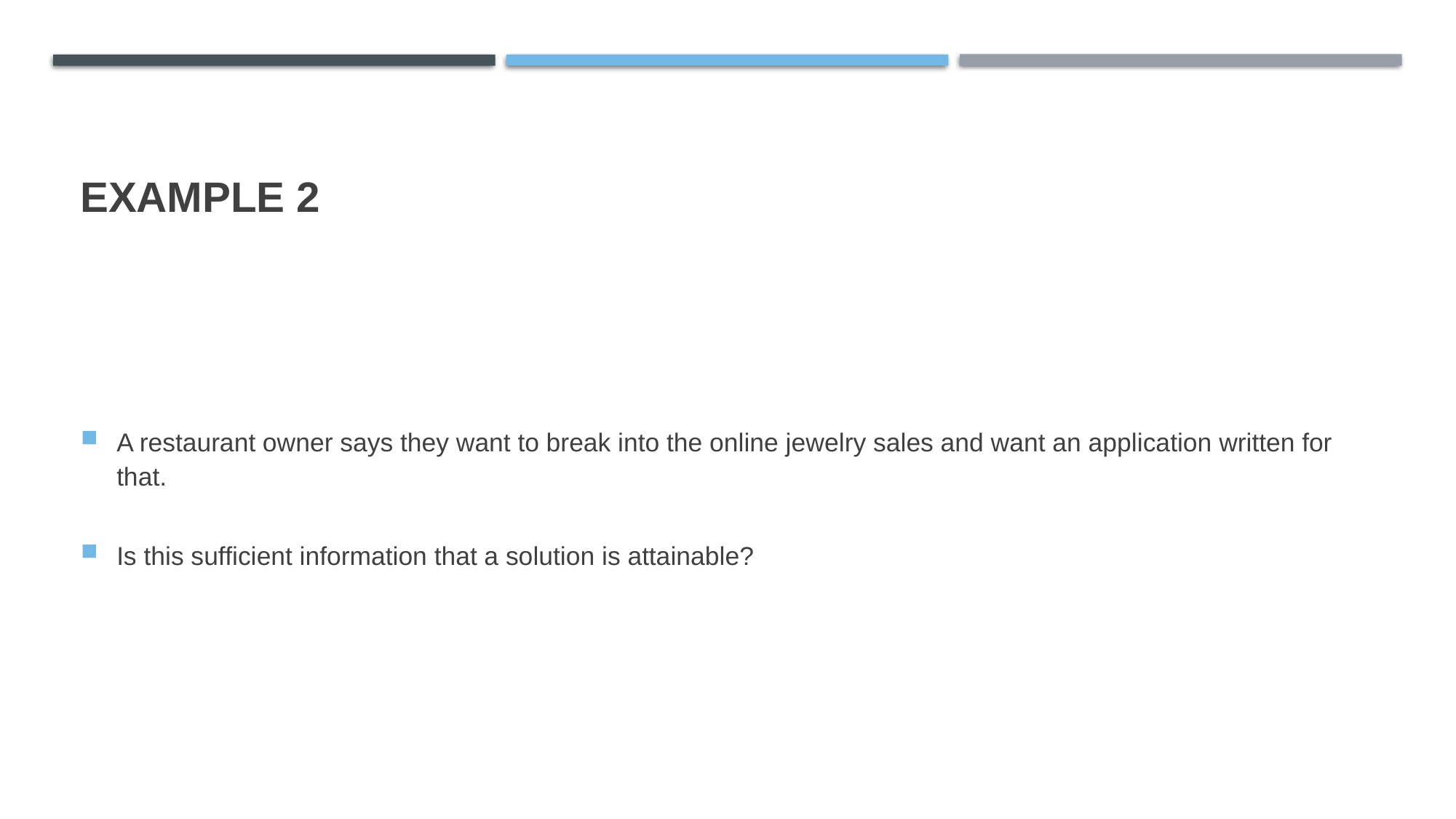

# Example 2
A restaurant owner says they want to break into the online jewelry sales and want an application written for that.
Is this sufficient information that a solution is attainable?